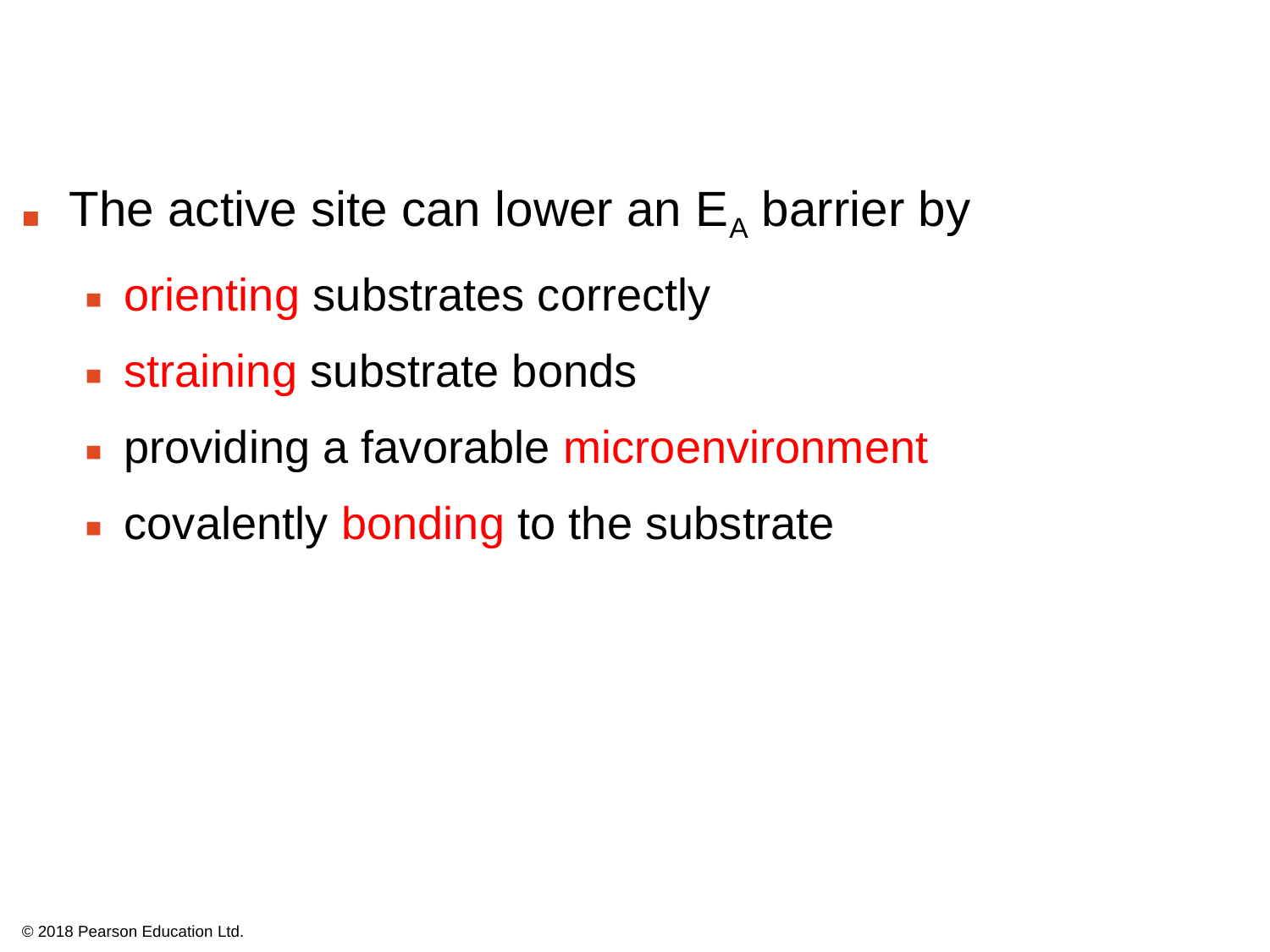

The active site can lower an EA barrier by
orienting substrates correctly
straining substrate bonds
providing a favorable microenvironment
covalently bonding to the substrate

© 2018 Pearson Education Ltd.